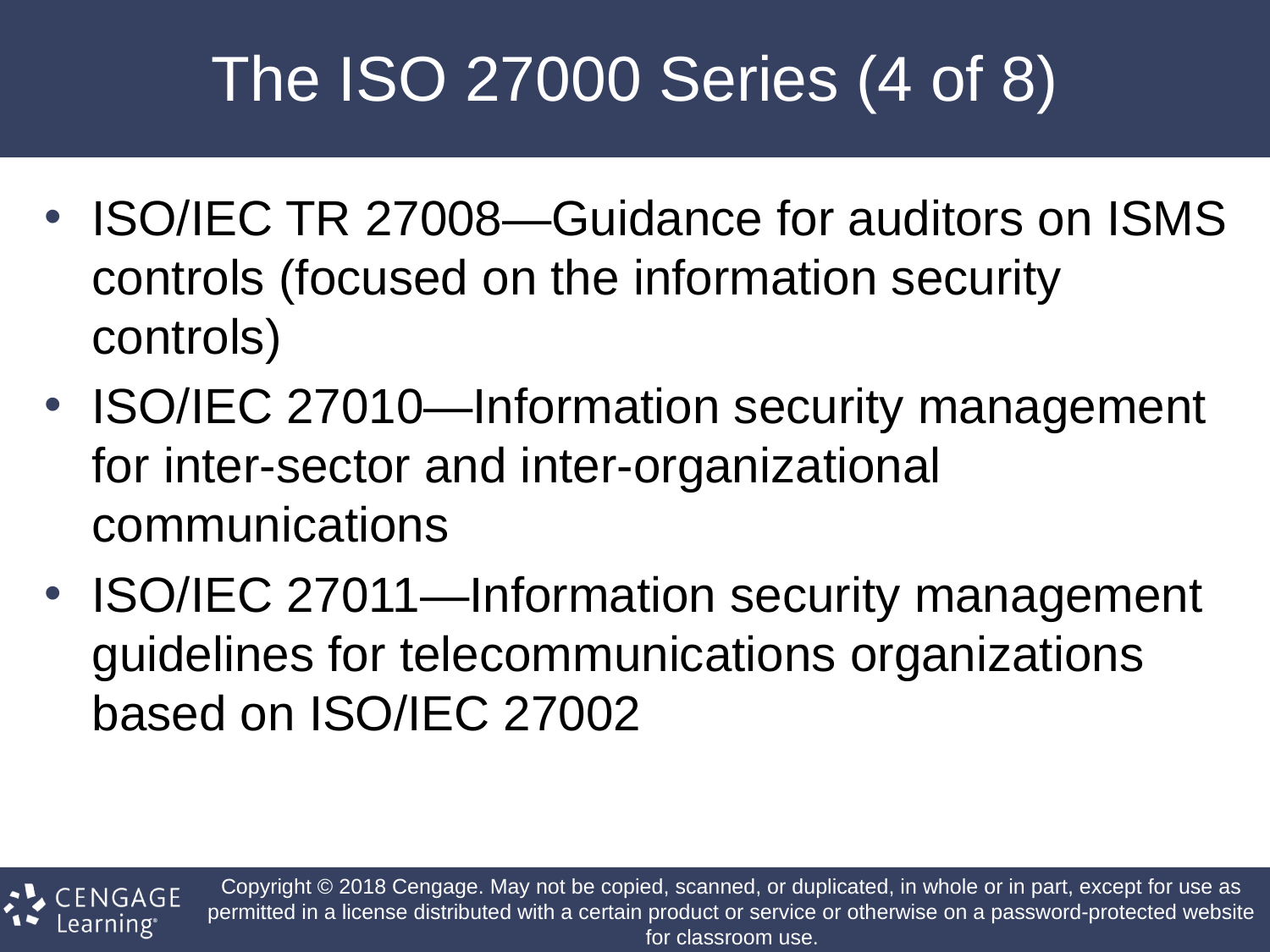

# The ISO 27000 Series (4 of 8)
ISO/IEC TR 27008—Guidance for auditors on ISMS controls (focused on the information security controls)
ISO/IEC 27010—Information security management for inter-sector and inter-organizational communications
ISO/IEC 27011—Information security management guidelines for telecommunications organizations based on ISO/IEC 27002